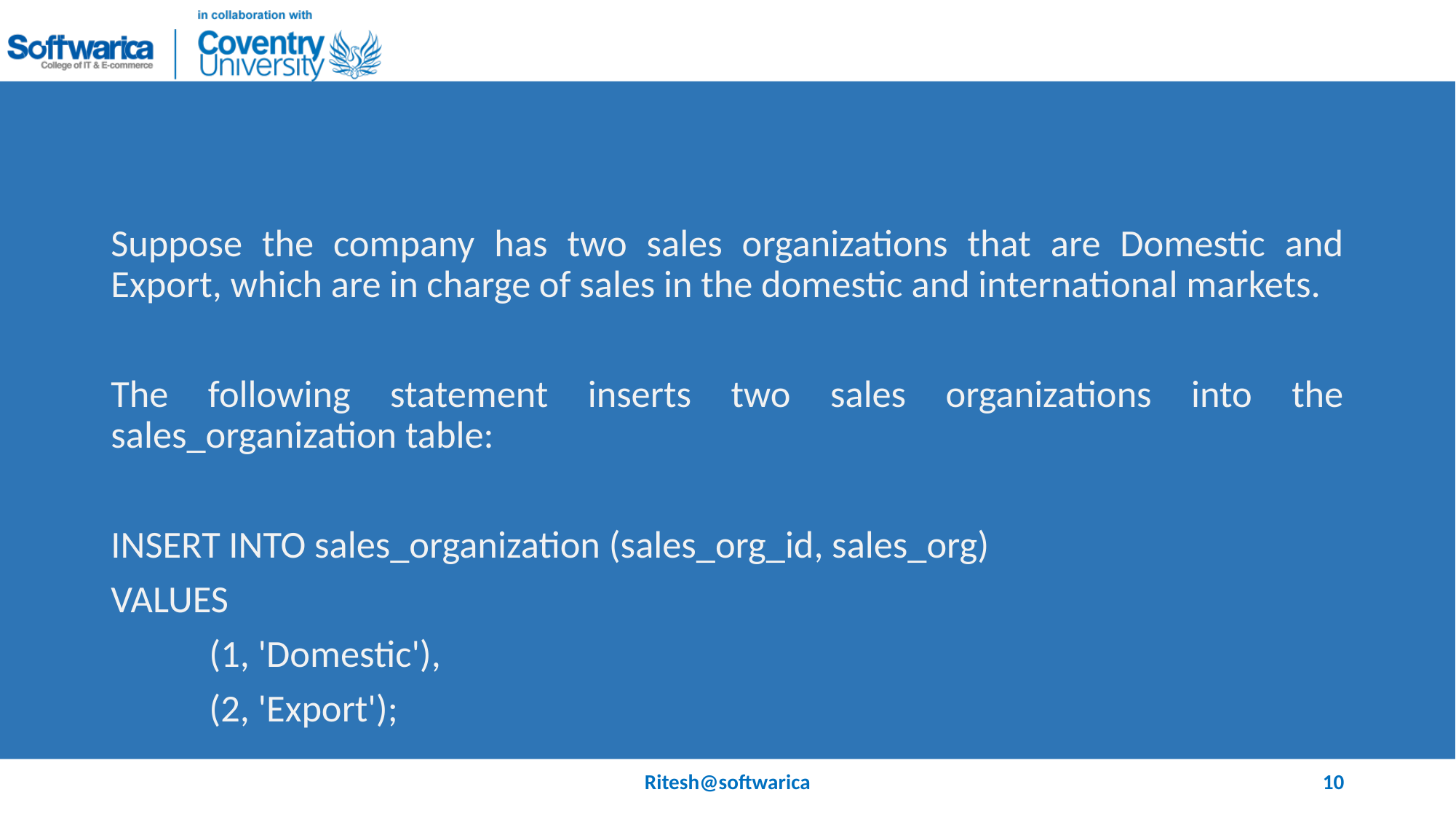

#
Suppose the company has two sales organizations that are Domestic and Export, which are in charge of sales in the domestic and international markets.

The following statement inserts two sales organizations into the sales_organization table:

INSERT INTO sales_organization (sales_org_id, sales_org)
VALUES
	(1, 'Domestic'),
	(2, 'Export');
Ritesh@softwarica
10